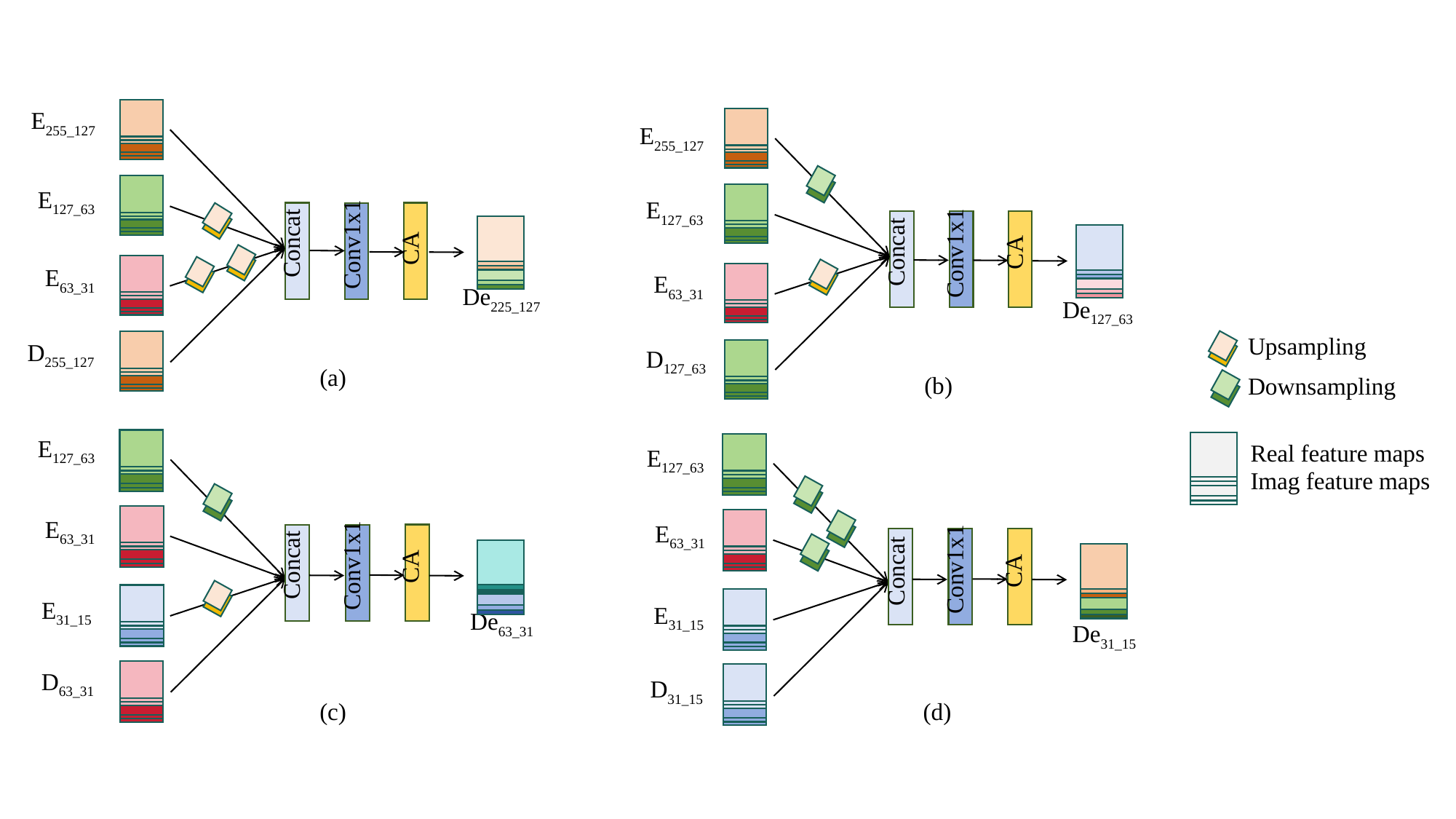

E255_127

E255_127

E127_63

CA

Conv1x1
E127_63
CA

Concat
Conv1x1

Concat

E63_31

E63_31

De225_127

De127_63
Upsampling

D255_127

D127_63

(a)

(b)
Downsampling

E127_63

Real feature maps

E127_63

Imag feature maps

CA
CA
Conv1x1

Conv1x1
E63_31

E63_31

Concat

Concat

E31_15

E31_15

De63_31

De31_15
D63_31

D31_15

(c)
(d)